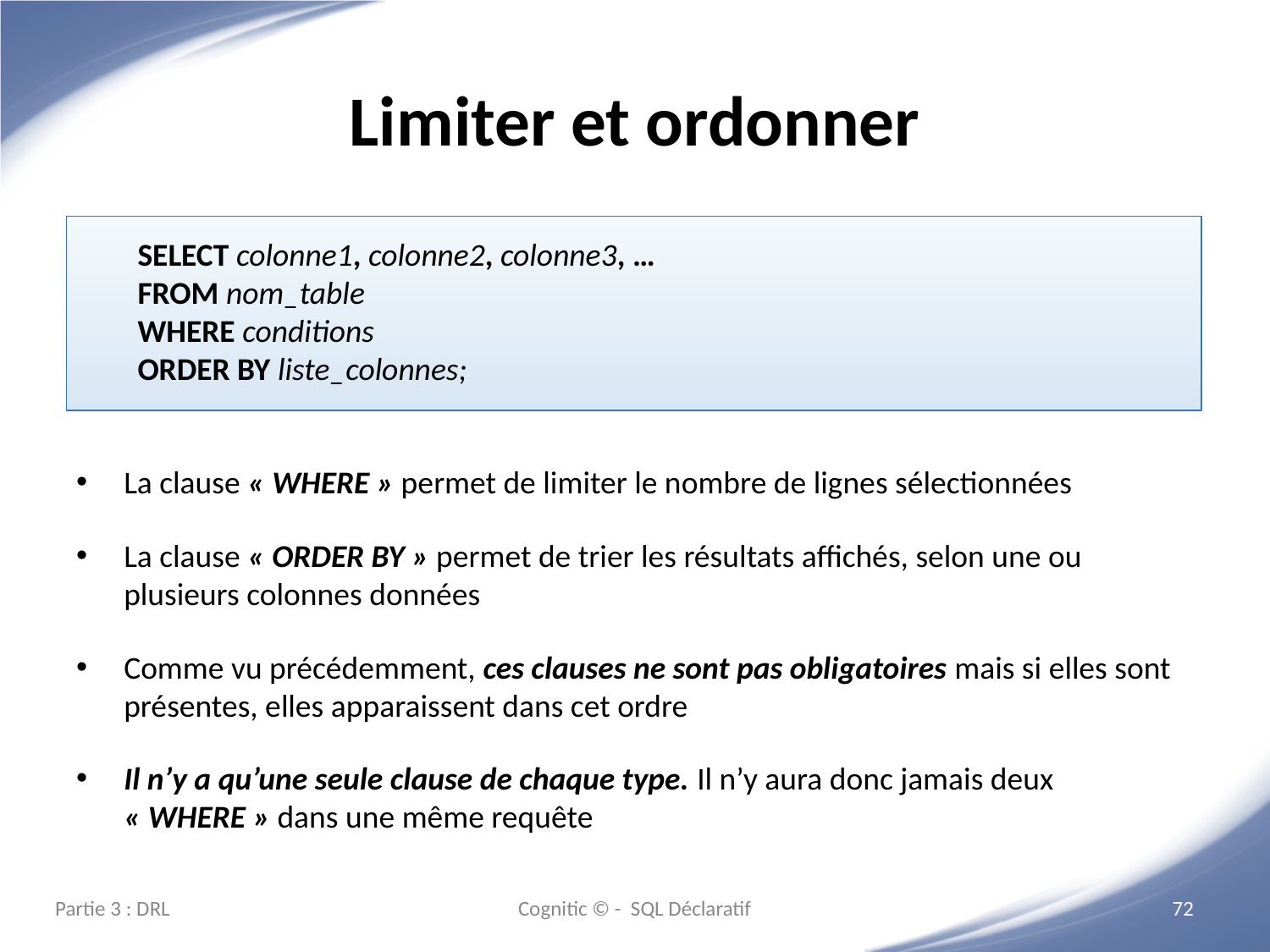

# Limiter et ordonner

SELECT colonne1, colonne2, colonne3, …
FROM nom_table
WHERE conditions
ORDER BY liste_colonnes;
La clause « WHERE » permet de limiter le nombre de lignes sélectionnées
La clause « ORDER BY » permet de trier les résultats affichés, selon une ou plusieurs colonnes données
Comme vu précédemment, ces clauses ne sont pas obligatoires mais si elles sont présentes, elles apparaissent dans cet ordre
Il n’y a qu’une seule clause de chaque type. Il n’y aura donc jamais deux « WHERE » dans une même requête
Partie 3 : DRL
Cognitic © -  SQL Déclaratif
72